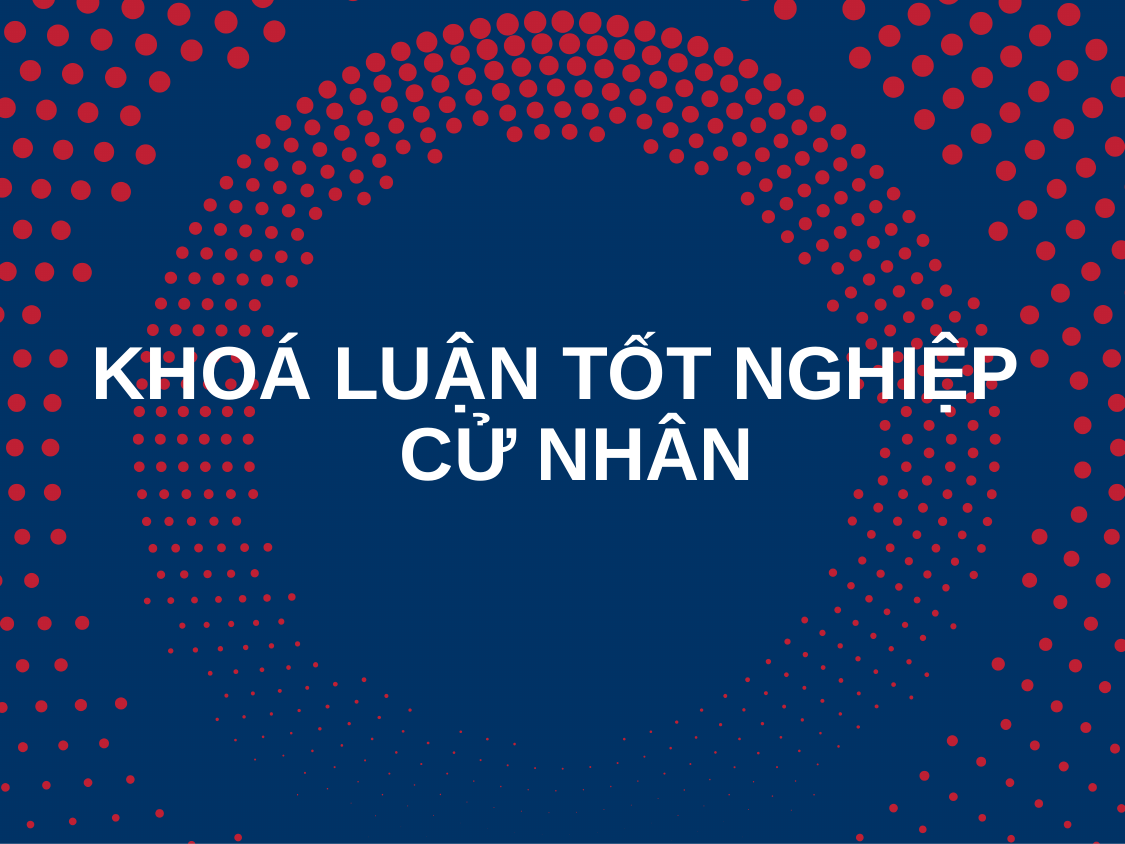

# KHOÁ LUẬN TỐT NGHIỆP CỬ NHÂN